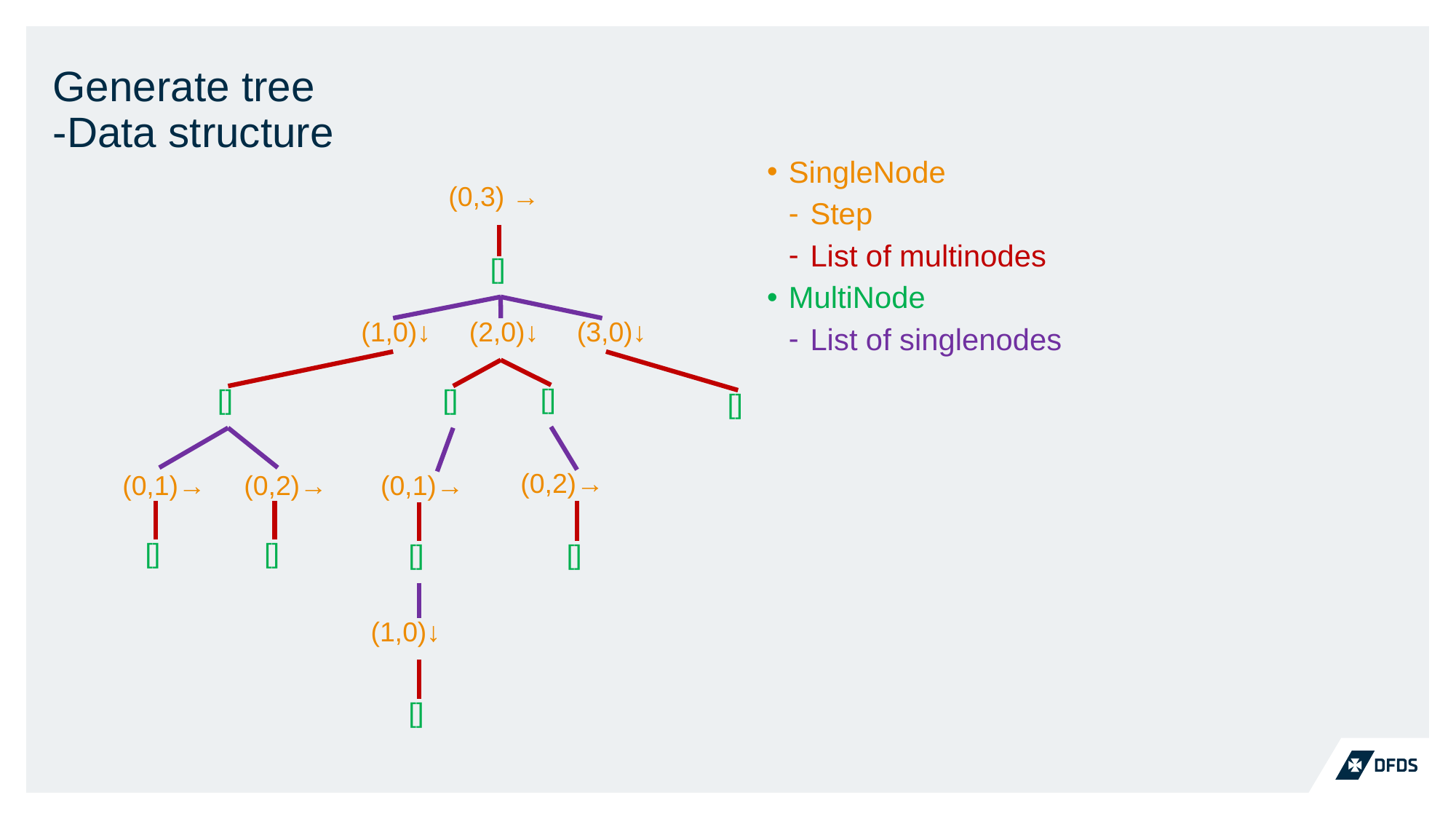

# Generate tree -Data structure
SingleNode
Step
List of multinodes
MultiNode
List of singlenodes

(0,3) →
[]
(1,0)↓     (2,0)↓     (3,0)↓
[]
[]
[]
[]
(0,2)→
(0,1)→
(0,1)→     (0,2)→
[]
[]
[]
[]
(1,0)↓
[]